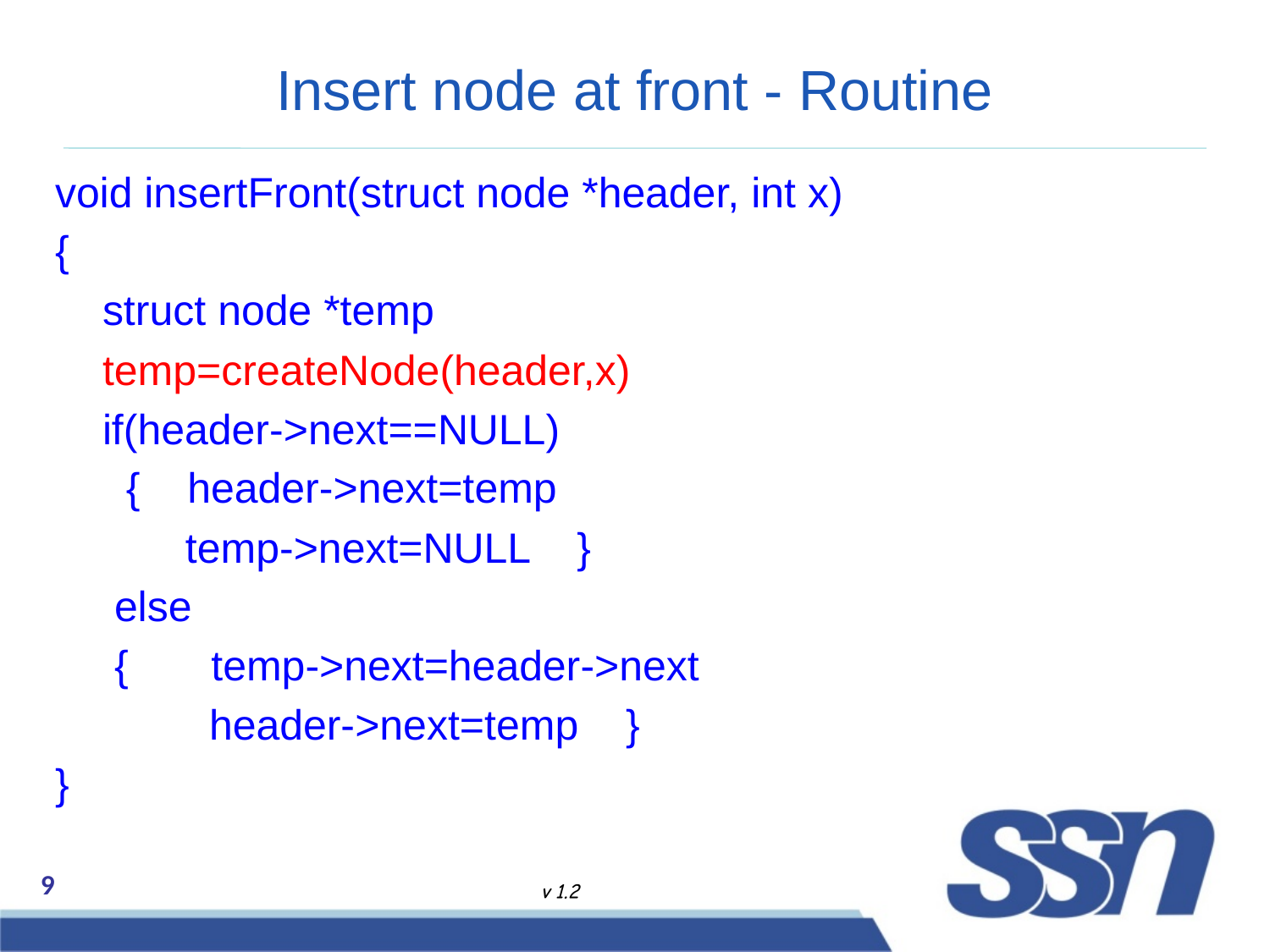

# Insert node at front - Routine
void insertFront(struct node *header, int x)
{
    struct node *temp
    temp=createNode(header,x)
    if(header->next==NULL)
      {    header->next=temp
           temp->next=NULL    }
     else
     {       temp->next=header->next
             header->next=temp    }
}